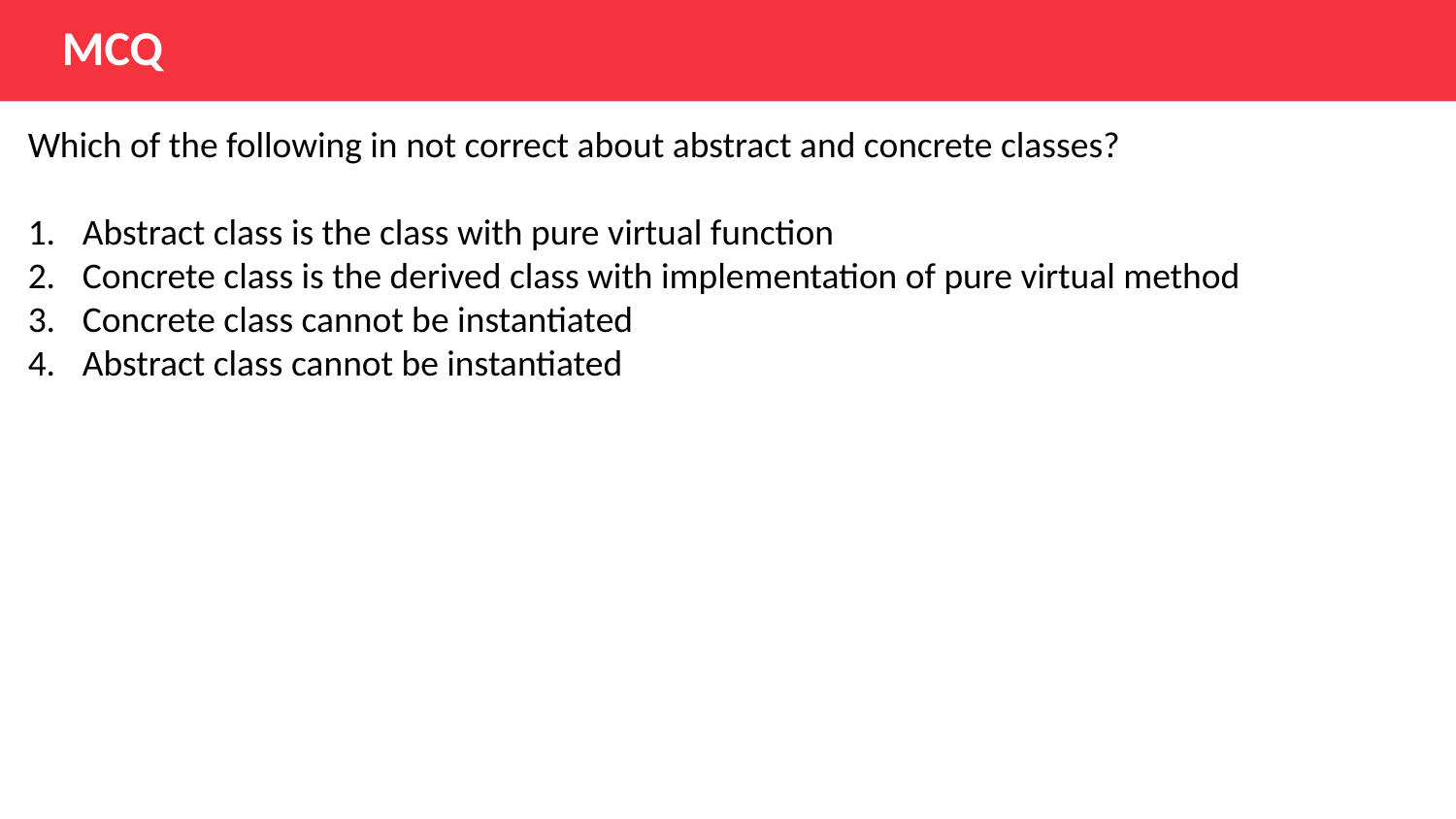

MCQ
Which of the following in not correct about abstract and concrete classes?

Abstract class is the class with pure virtual function
Concrete class is the derived class with implementation of pure virtual method
Concrete class cannot be instantiated
Abstract class cannot be instantiated